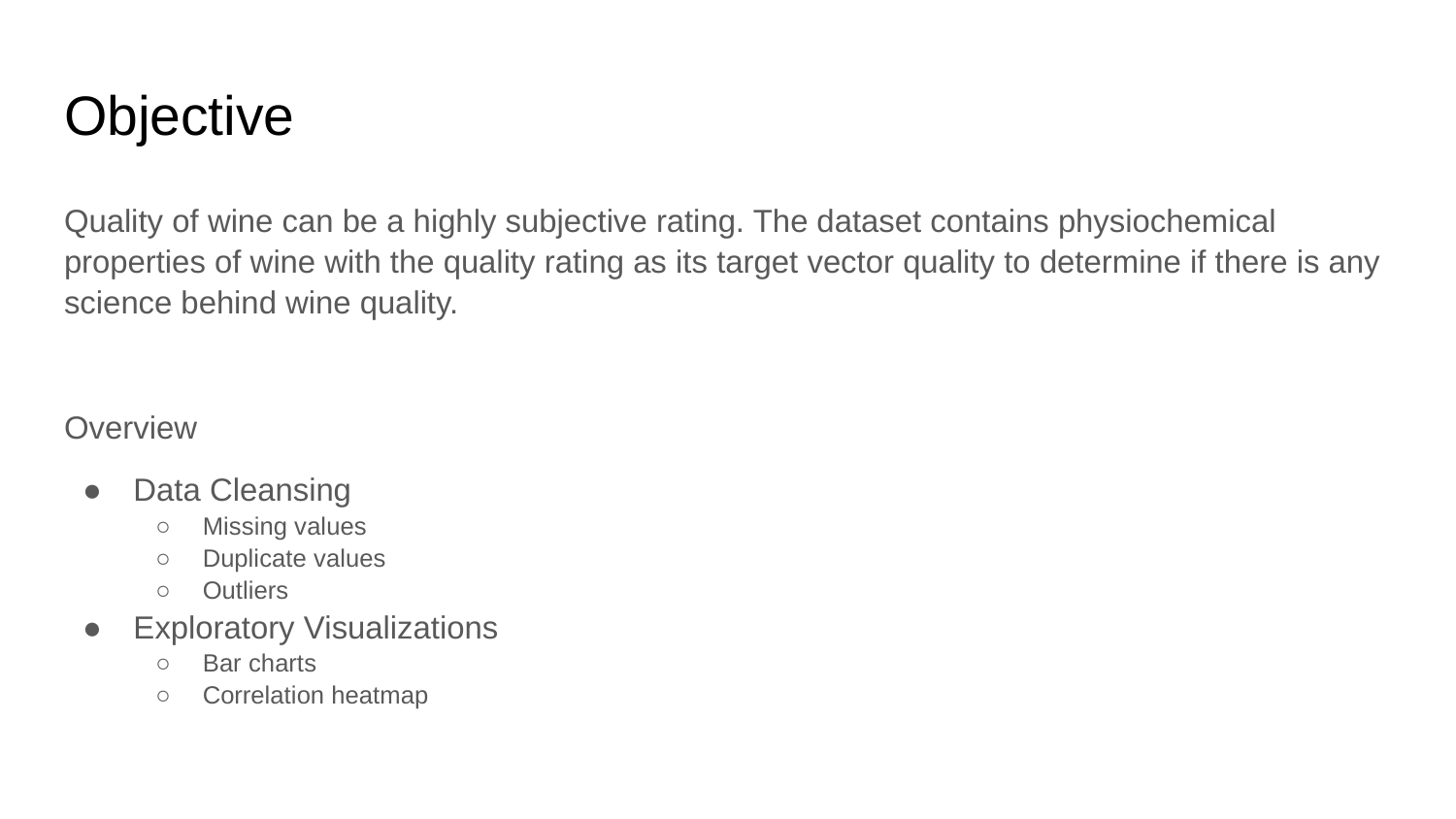

# Objective
Quality of wine can be a highly subjective rating. The dataset contains physiochemical properties of wine with the quality rating as its target vector quality to determine if there is any science behind wine quality.

Overview
Data Cleansing
Missing values
Duplicate values
Outliers
Exploratory Visualizations
Bar charts
Correlation heatmap